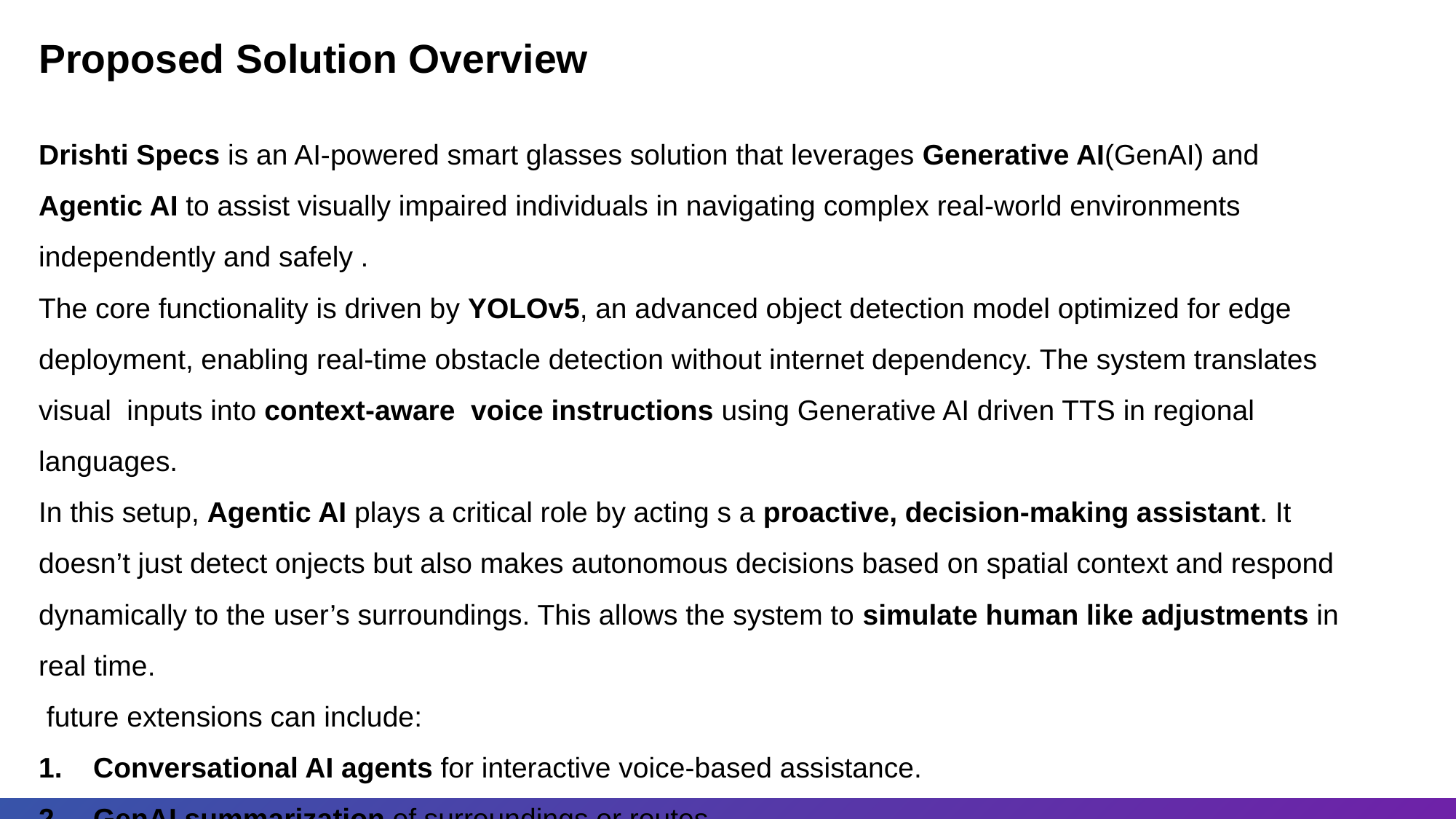

Proposed Solution Overview

Drishti Specs is an AI-powered smart glasses solution that leverages Generative AI(GenAI) and Agentic AI to assist visually impaired individuals in navigating complex real-world environments independently and safely .
The core functionality is driven by YOLOv5, an advanced object detection model optimized for edge deployment, enabling real-time obstacle detection without internet dependency. The system translates visual  inputs into context-aware  voice instructions using Generative AI driven TTS in regional languages.
In this setup, Agentic AI plays a critical role by acting s a proactive, decision-making assistant. It doesn’t just detect onjects but also makes autonomous decisions based on spatial context and respond dynamically to the user’s surroundings. This allows the system to simulate human like adjustments in real time.
 future extensions can include:
Conversational AI agents for interactive voice-based assistance.
GenAI summarization of surroundings or routes
Multimodal GenAI for fusing visual + auditory cues (like traffic sound + object movement)